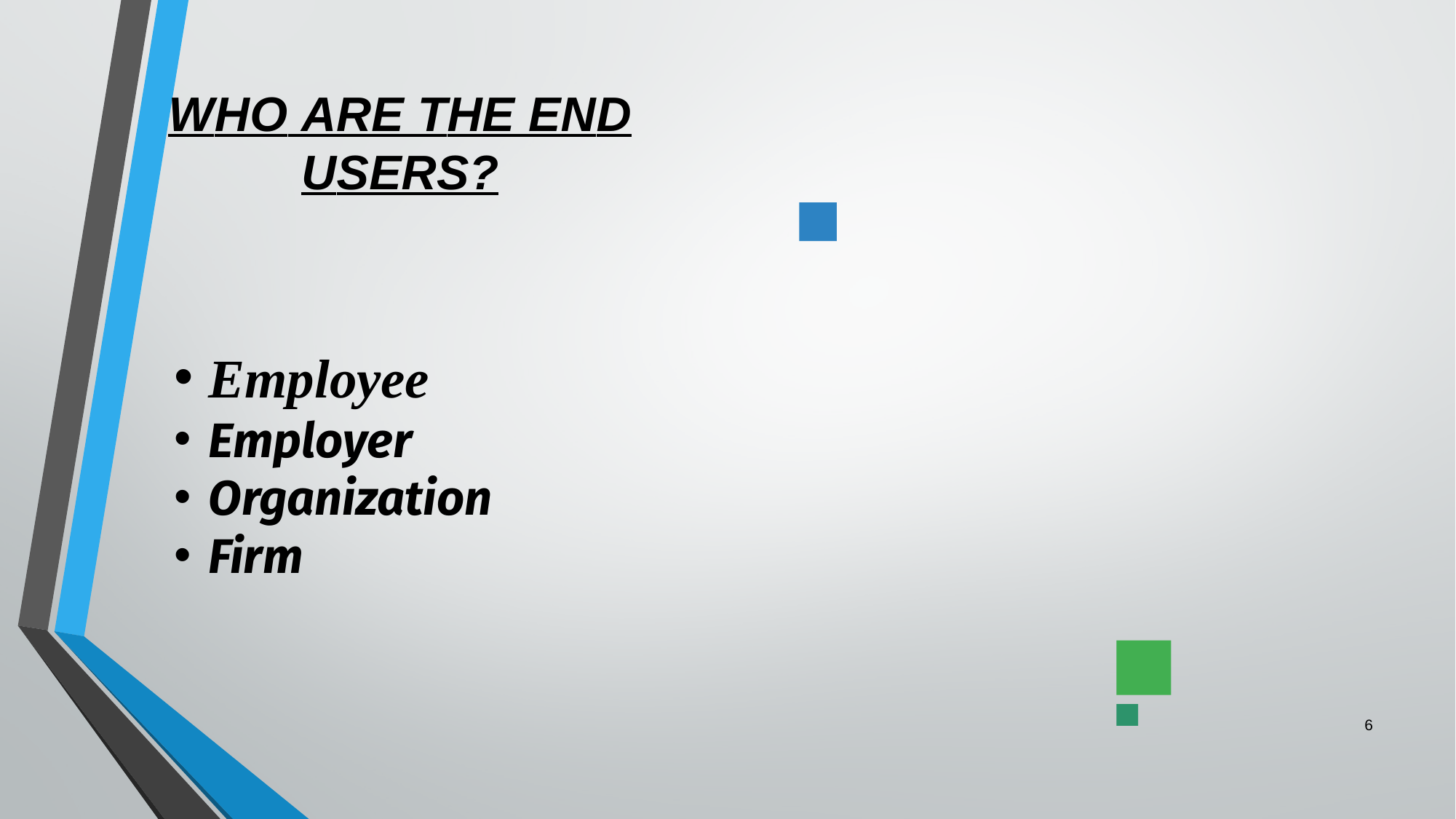

# WHO ARE THE END USERS?

Employee
Employer
Organization
Firm

6